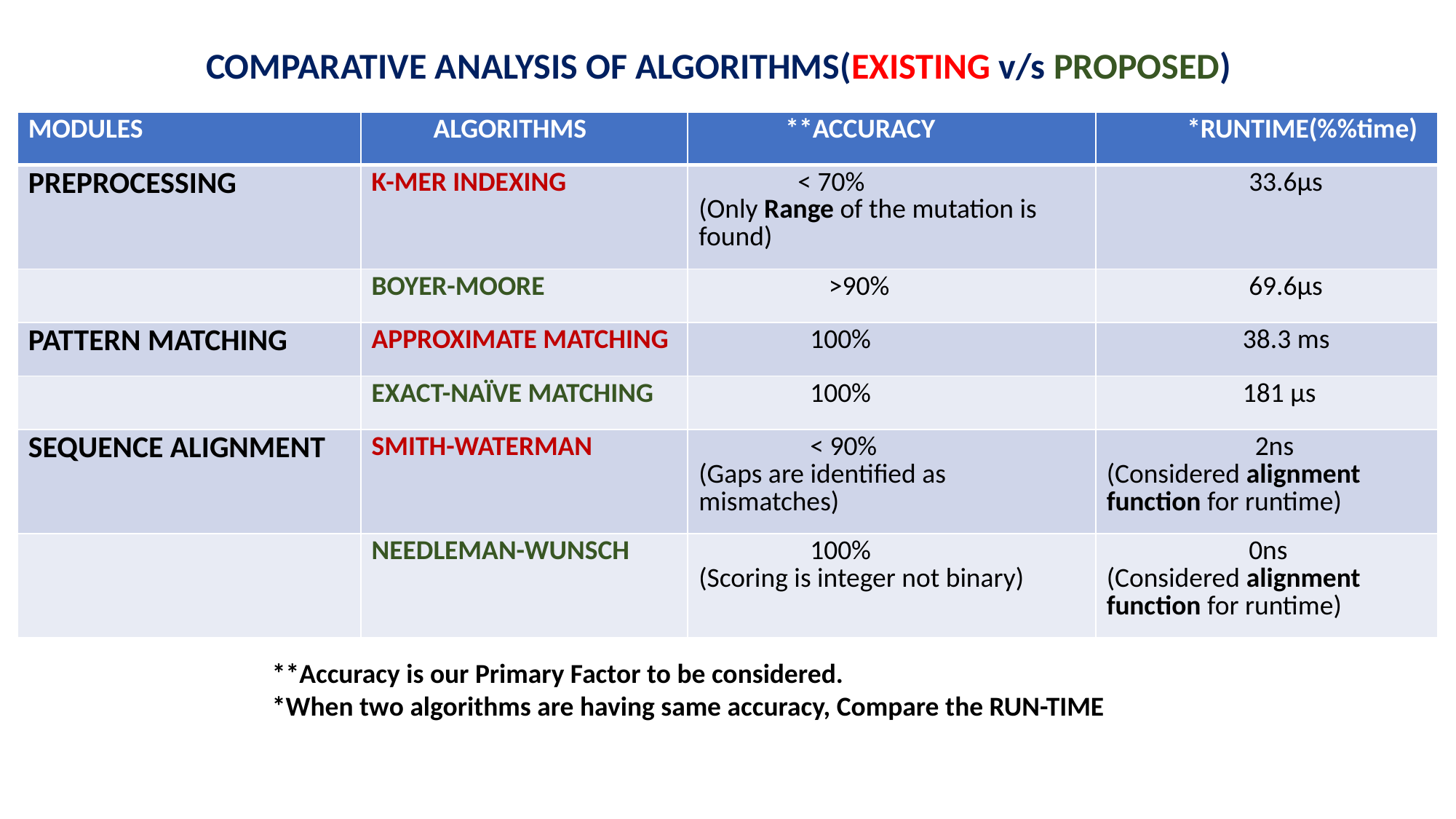

COMPARATIVE ANALYSIS OF ALGORITHMS(EXISTING v/s PROPOSED)
| MODULES | ALGORITHMS | \*\*ACCURACY | \*RUNTIME(%%time) |
| --- | --- | --- | --- |
| PREPROCESSING | K-MER INDEXING | < 70% (Only Range of the mutation is found) | 33.6µs |
|  | BOYER-MOORE | >90% | 69.6µs |
| PATTERN MATCHING | APPROXIMATE MATCHING | 100% | 38.3 ms |
|  | EXACT-NAÏVE MATCHING | 100% | 181 µs |
| SEQUENCE ALIGNMENT | SMITH-WATERMAN | < 90% (Gaps are identified as mismatches) | 2ns (Considered alignment function for runtime) |
|  | NEEDLEMAN-WUNSCH | 100% (Scoring is integer not binary) | 0ns (Considered alignment function for runtime) |
**Accuracy is our Primary Factor to be considered.
*When two algorithms are having same accuracy, Compare the RUN-TIME